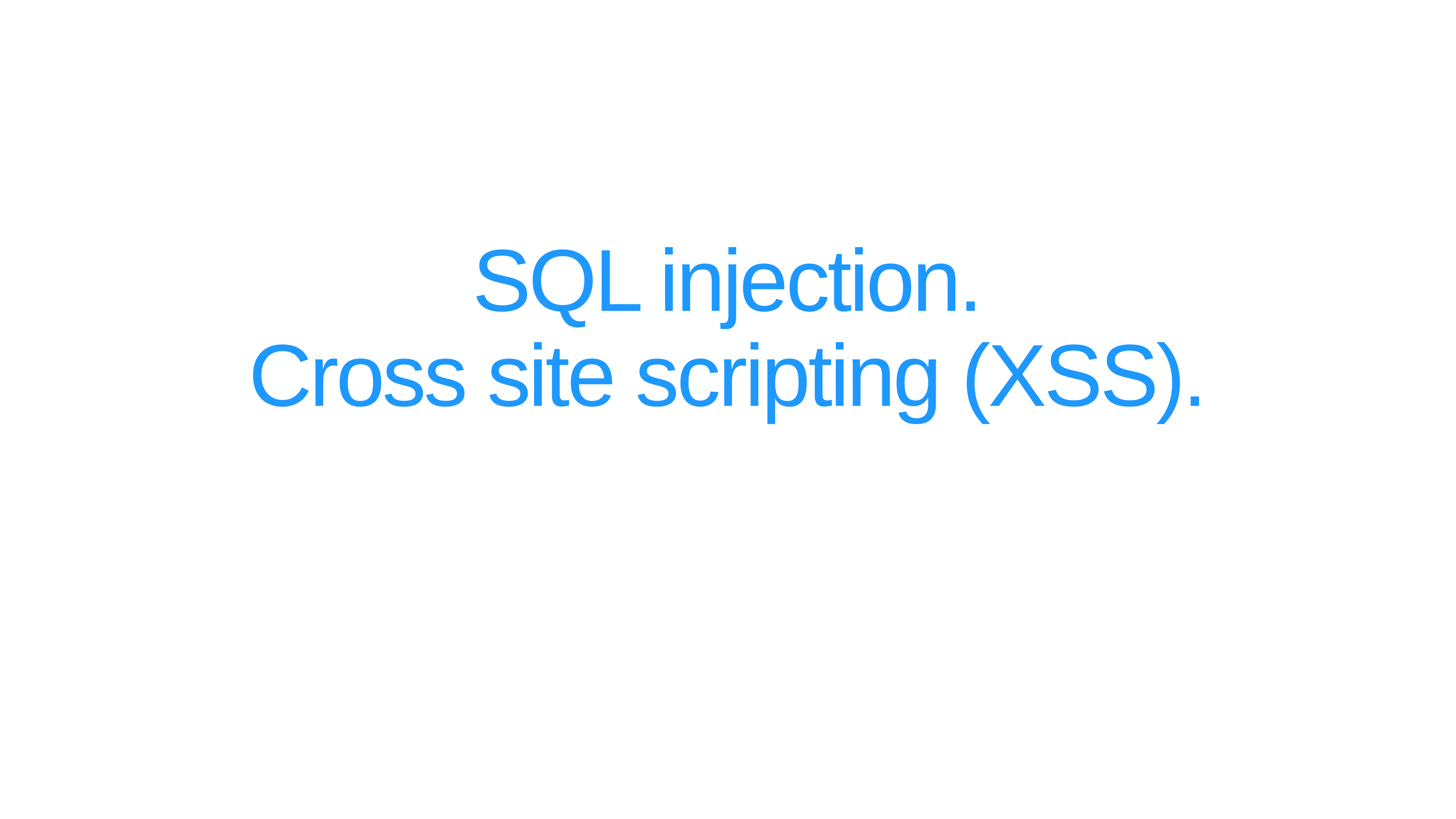

# SQL injection.
Cross site scripting (XSS).